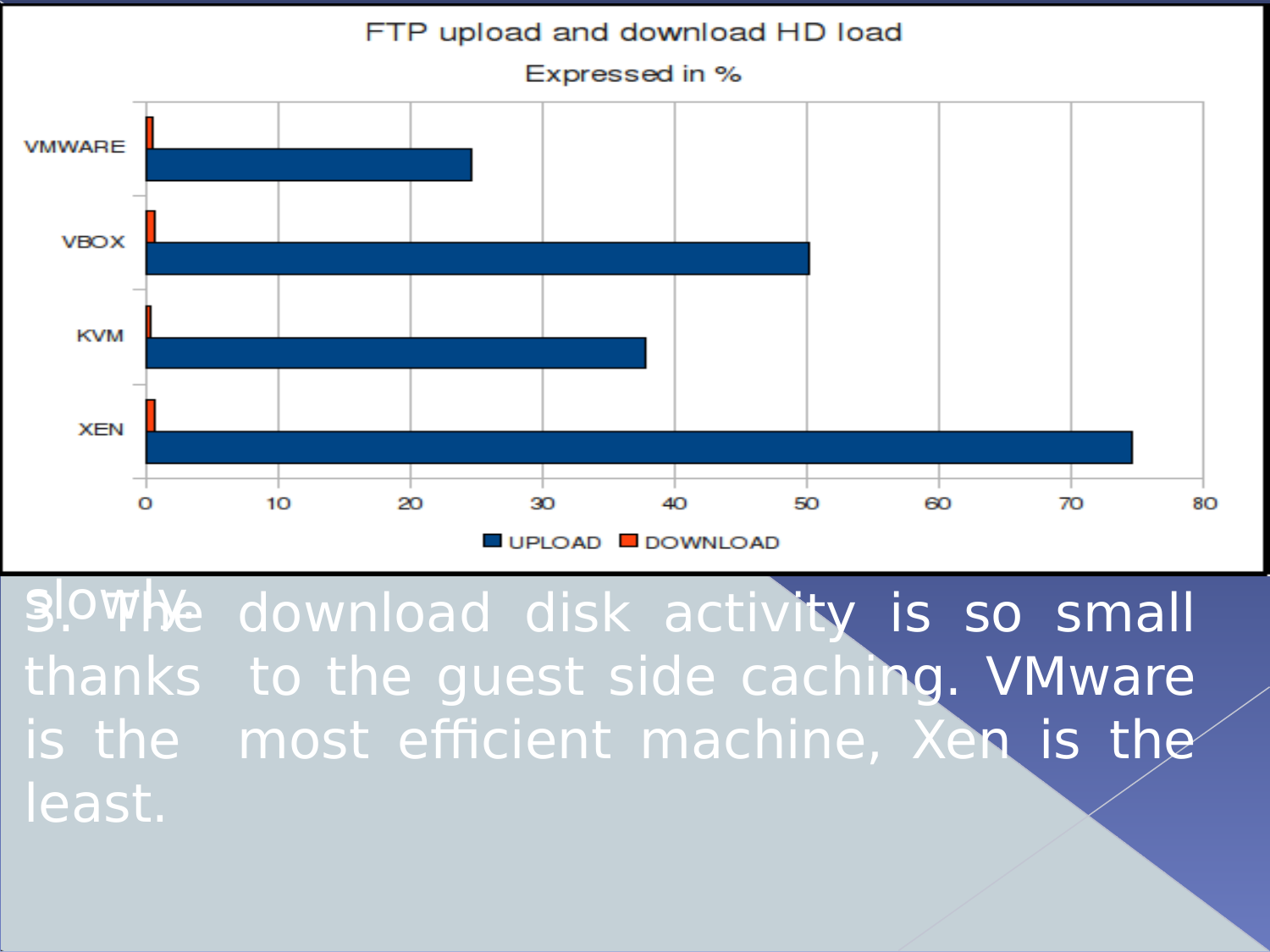

1. Xen-best- download vmware-best-upload
2. The results are not so homogeneous now:  Xen is the least efficient hypervisor here  showing syscall routines execute very slowly.
3. The download disk activity is so small thanks  to the guest side caching. VMware is the  most efficient machine, Xen is the least.